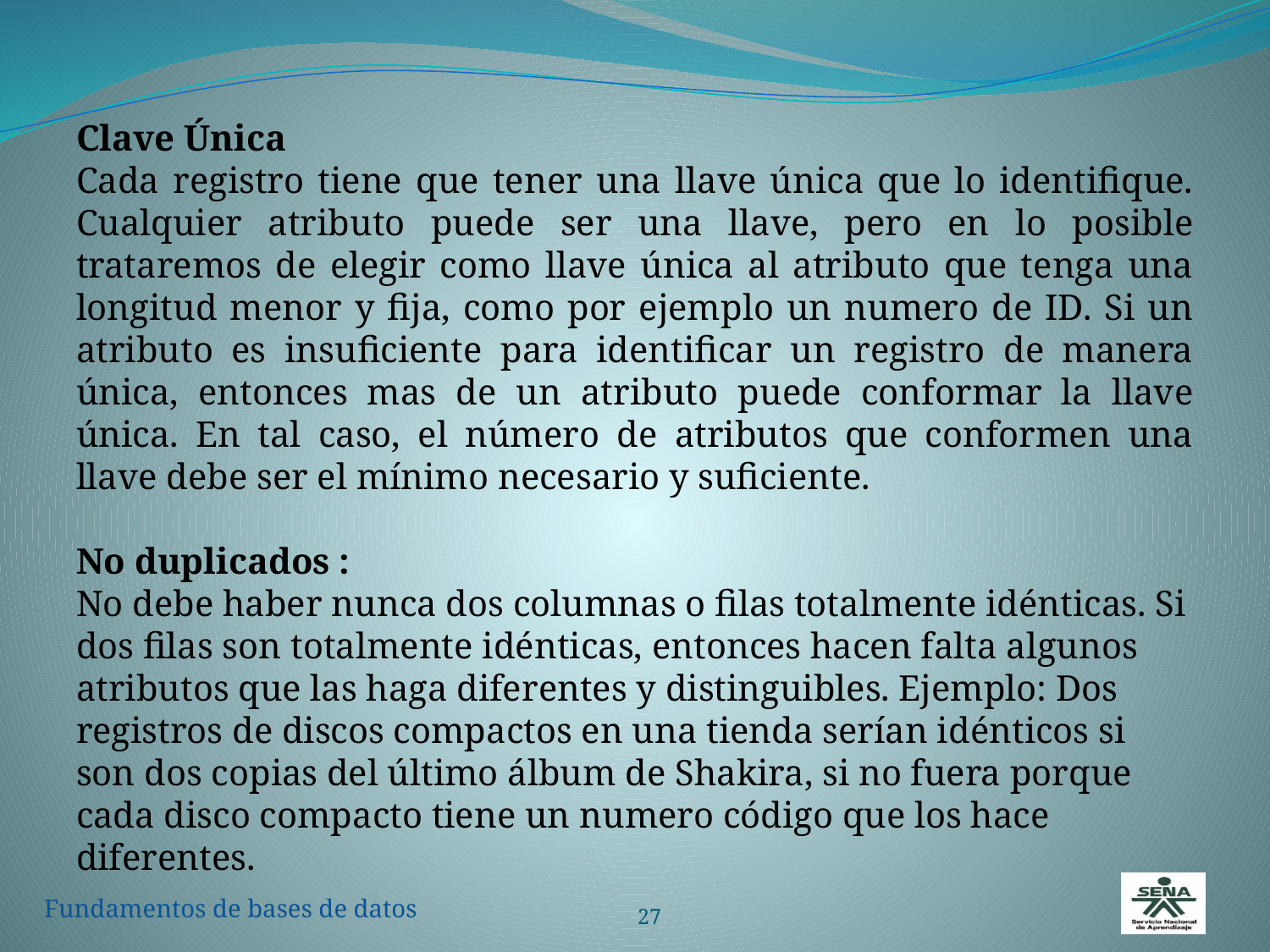

Clave Única
Cada registro tiene que tener una llave única que lo identifique. Cualquier atributo puede ser una llave, pero en lo posible trataremos de elegir como llave única al atributo que tenga una longitud menor y fija, como por ejemplo un numero de ID. Si un atributo es insuficiente para identificar un registro de manera única, entonces mas de un atributo puede conformar la llave única. En tal caso, el número de atributos que conformen una llave debe ser el mínimo necesario y suficiente.

No duplicados :
No debe haber nunca dos columnas o filas totalmente idénticas. Si dos filas son totalmente idénticas, entonces hacen falta algunos atributos que las haga diferentes y distinguibles. Ejemplo: Dos registros de discos compactos en una tienda serían idénticos si son dos copias del último álbum de Shakira, si no fuera porque cada disco compacto tiene un numero código que los hace diferentes.
27